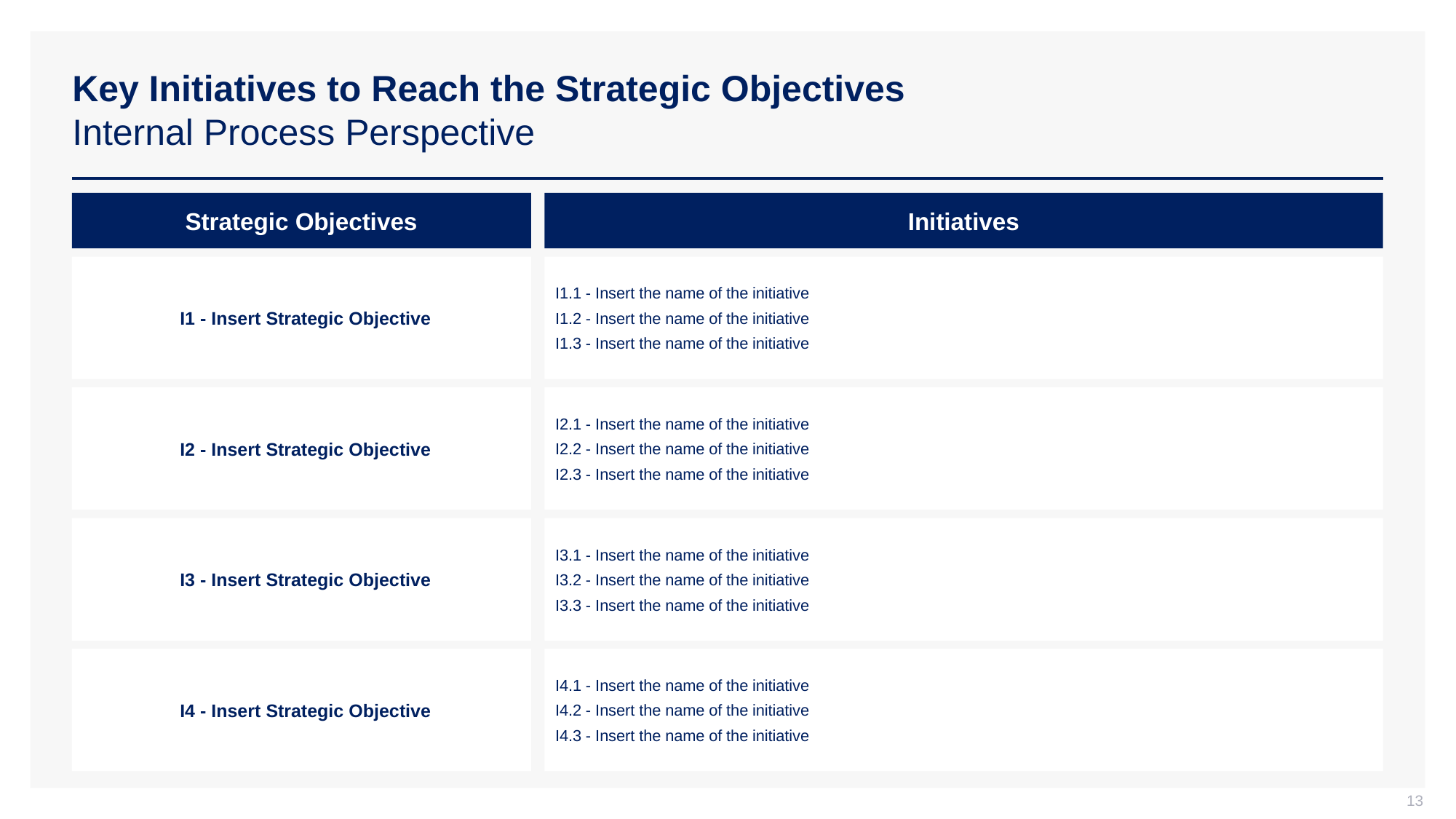

# Key Initiatives to Reach the Strategic Objectives Internal Process Perspective
Strategic Objectives
Initiatives
I1 - Insert Strategic Objective
I1.1 - Insert the name of the initiative
I1.2 - Insert the name of the initiative
I1.3 - Insert the name of the initiative
I2 - Insert Strategic Objective
I2.1 - Insert the name of the initiative
I2.2 - Insert the name of the initiative
I2.3 - Insert the name of the initiative
I3 - Insert Strategic Objective
I3.1 - Insert the name of the initiative
I3.2 - Insert the name of the initiative
I3.3 - Insert the name of the initiative
I4 - Insert Strategic Objective
I4.1 - Insert the name of the initiative
I4.2 - Insert the name of the initiative
I4.3 - Insert the name of the initiative
13